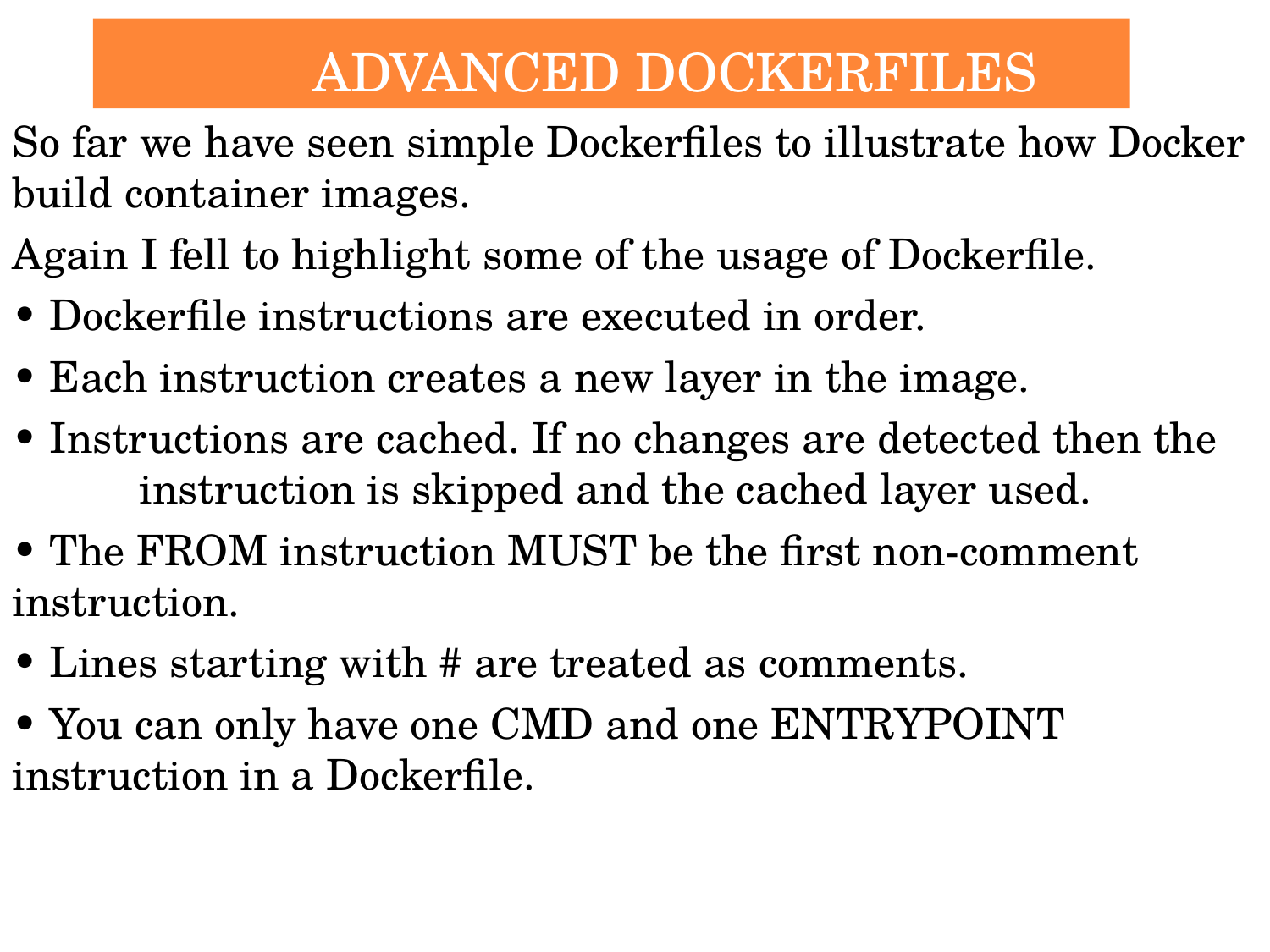

# Advanced Dockerfiles
So far we have seen simple Dockerfiles to illustrate how Docker build container images.
Again I fell to highlight some of the usage of Dockerfile.
• Dockerfile instructions are executed in order.
• Each instruction creates a new layer in the image.
• Instructions are cached. If no changes are detected then the             	instruction is skipped and the cached layer used.
• The FROM instruction MUST be the first non-comment 	instruction.
• Lines starting with # are treated as comments.
• You can only have one CMD and one ENTRYPOINT 	instruction in a Dockerfile.